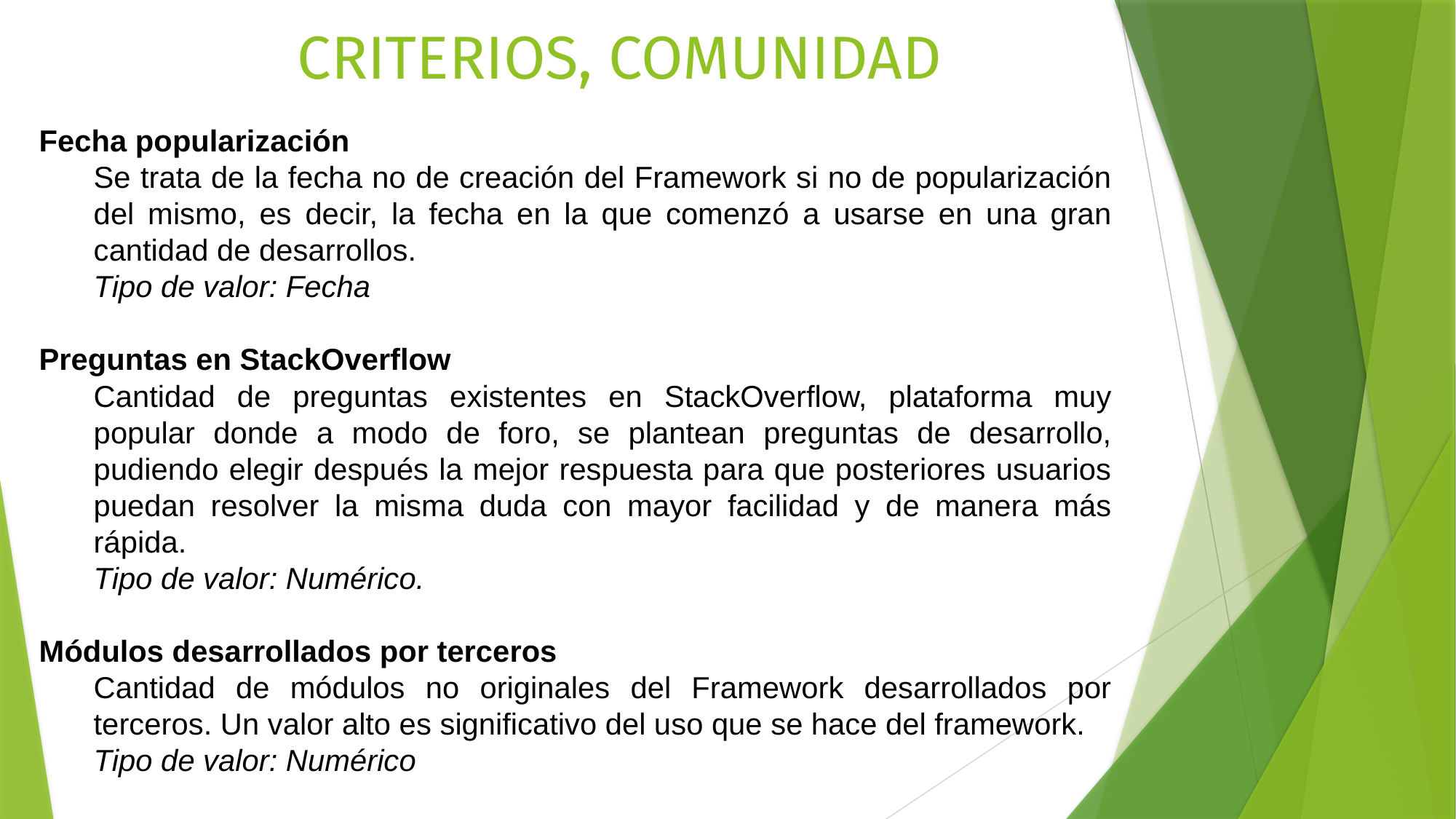

# CRITERIOS, COMUNIDAD
Fecha popularización
Se trata de la fecha no de creación del Framework si no de popularización del mismo, es decir, la fecha en la que comenzó a usarse en una gran cantidad de desarrollos.
Tipo de valor: Fecha

Preguntas en StackOverflow
Cantidad de preguntas existentes en StackOverflow, plataforma muy popular donde a modo de foro, se plantean preguntas de desarrollo, pudiendo elegir después la mejor respuesta para que posteriores usuarios puedan resolver la misma duda con mayor facilidad y de manera más rápida.
Tipo de valor: Numérico.

Módulos desarrollados por terceros
Cantidad de módulos no originales del Framework desarrollados por terceros. Un valor alto es significativo del uso que se hace del framework.
Tipo de valor: Numérico